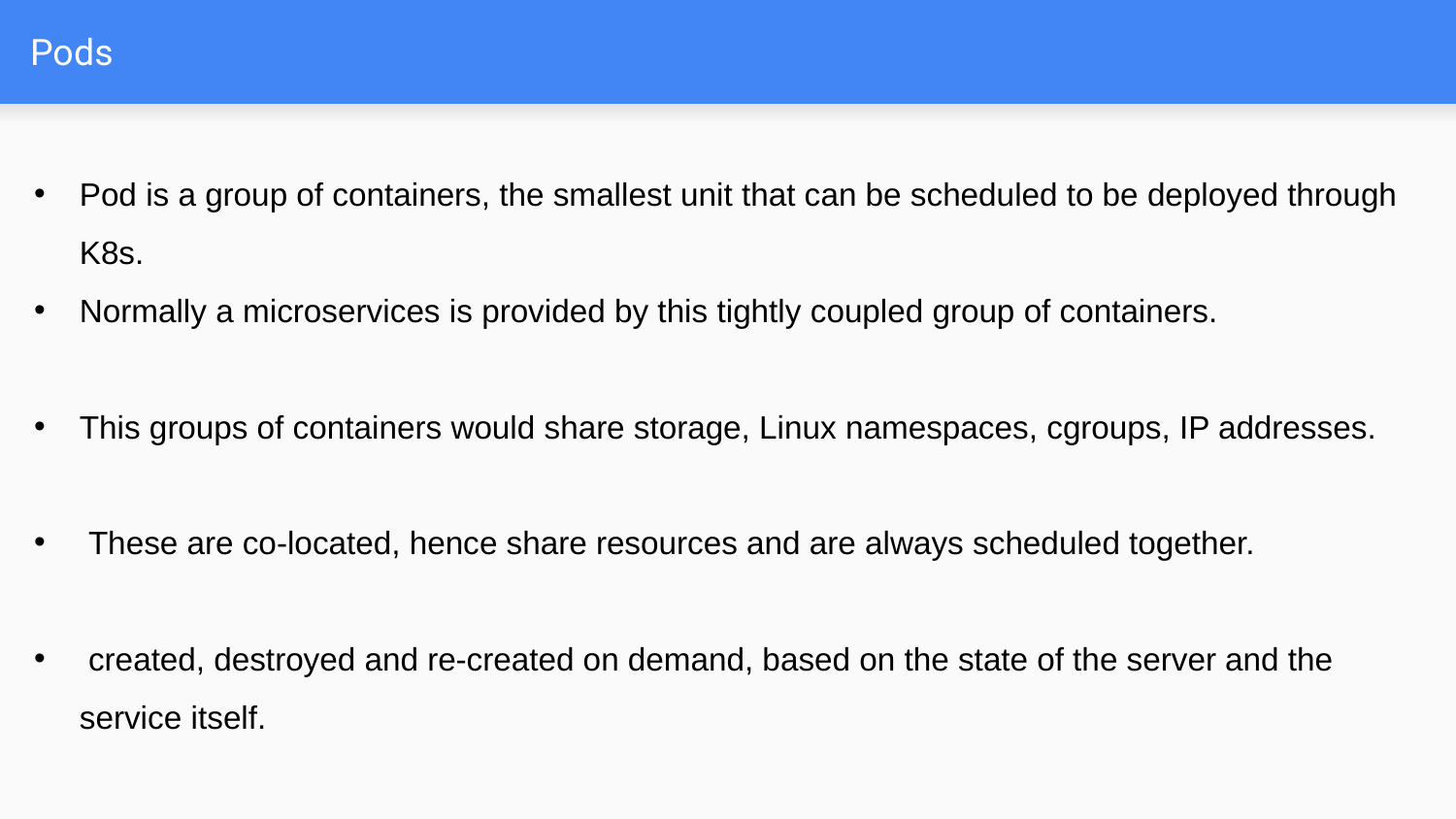

# Pods

Pod is a group of containers, the smallest unit that can be scheduled to be deployed through K8s.
Normally a microservices is provided by this tightly coupled group of containers.

This groups of containers would share storage, Linux namespaces, cgroups, IP addresses.

 These are co-located, hence share resources and are always scheduled together.

 created, destroyed and re-created on demand, based on the state of the server and the service itself.